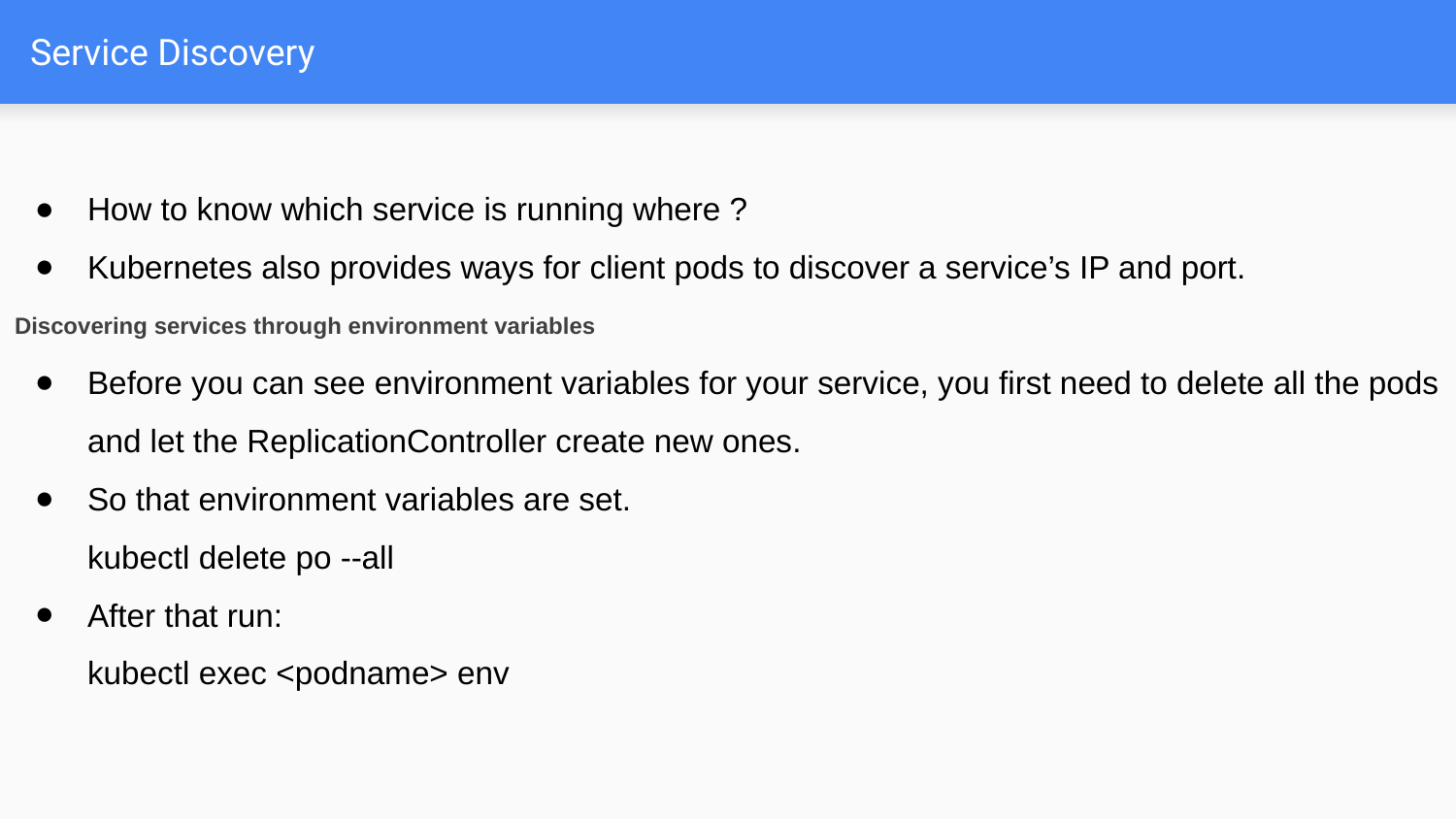

# Service Discovery
How to know which service is running where ?
Kubernetes also provides ways for client pods to discover a service’s IP and port.
Discovering services through environment variables
Before you can see environment variables for your service, you first need to delete all the pods and let the ReplicationController create new ones.
So that environment variables are set.
kubectl delete po --all
After that run:
kubectl exec <podname> env